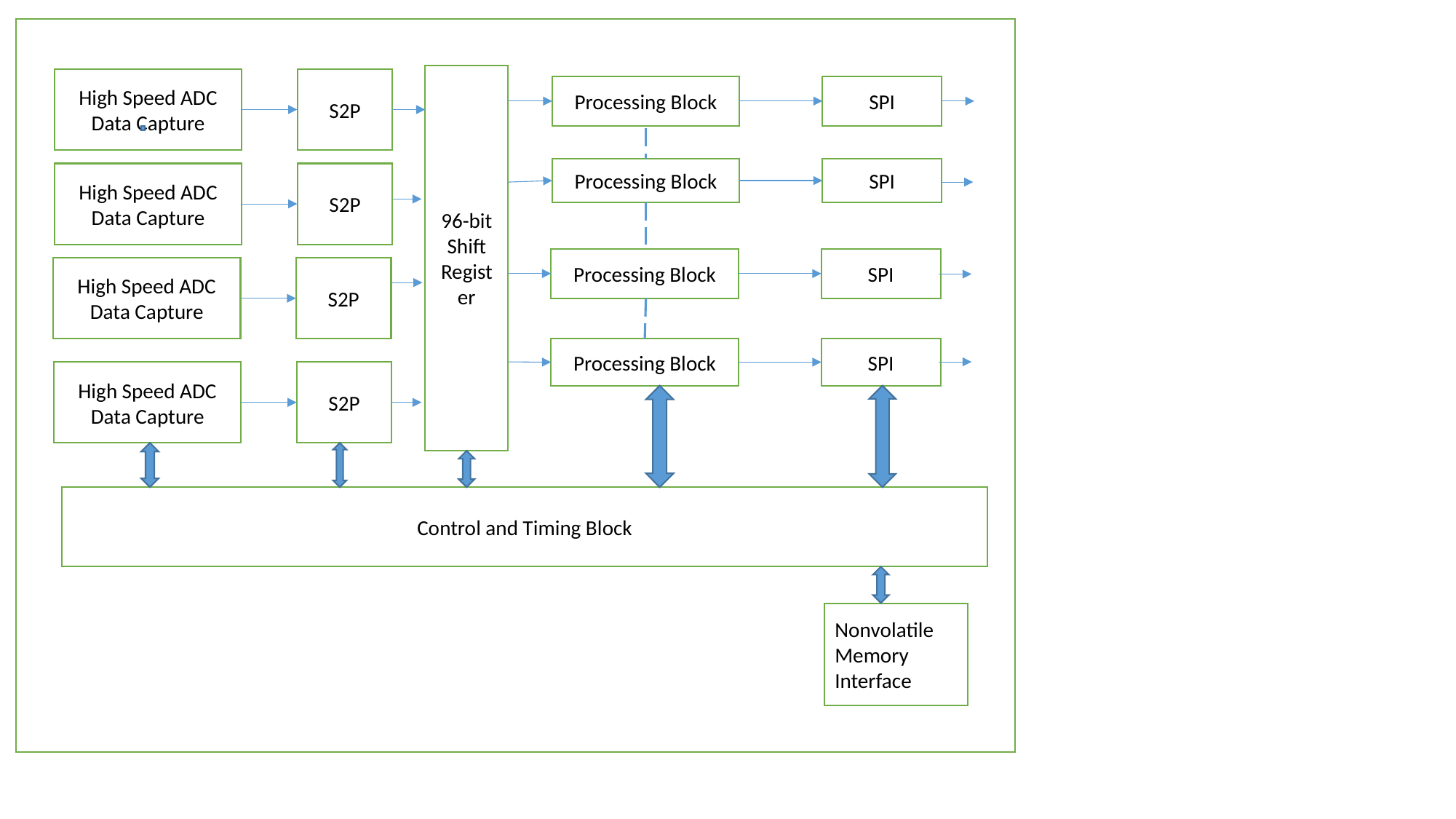

96-bit Shift Register
High Speed ADC Data Capture
S2P
Processing Block
SPI

Processing Block
SPI
High Speed ADC Data Capture
S2P
Processing Block
SPI
High Speed ADC Data Capture
S2P
Processing Block
SPI
High Speed ADC Data Capture
S2P

Control and Timing Block

Nonvolatile Memory Interface